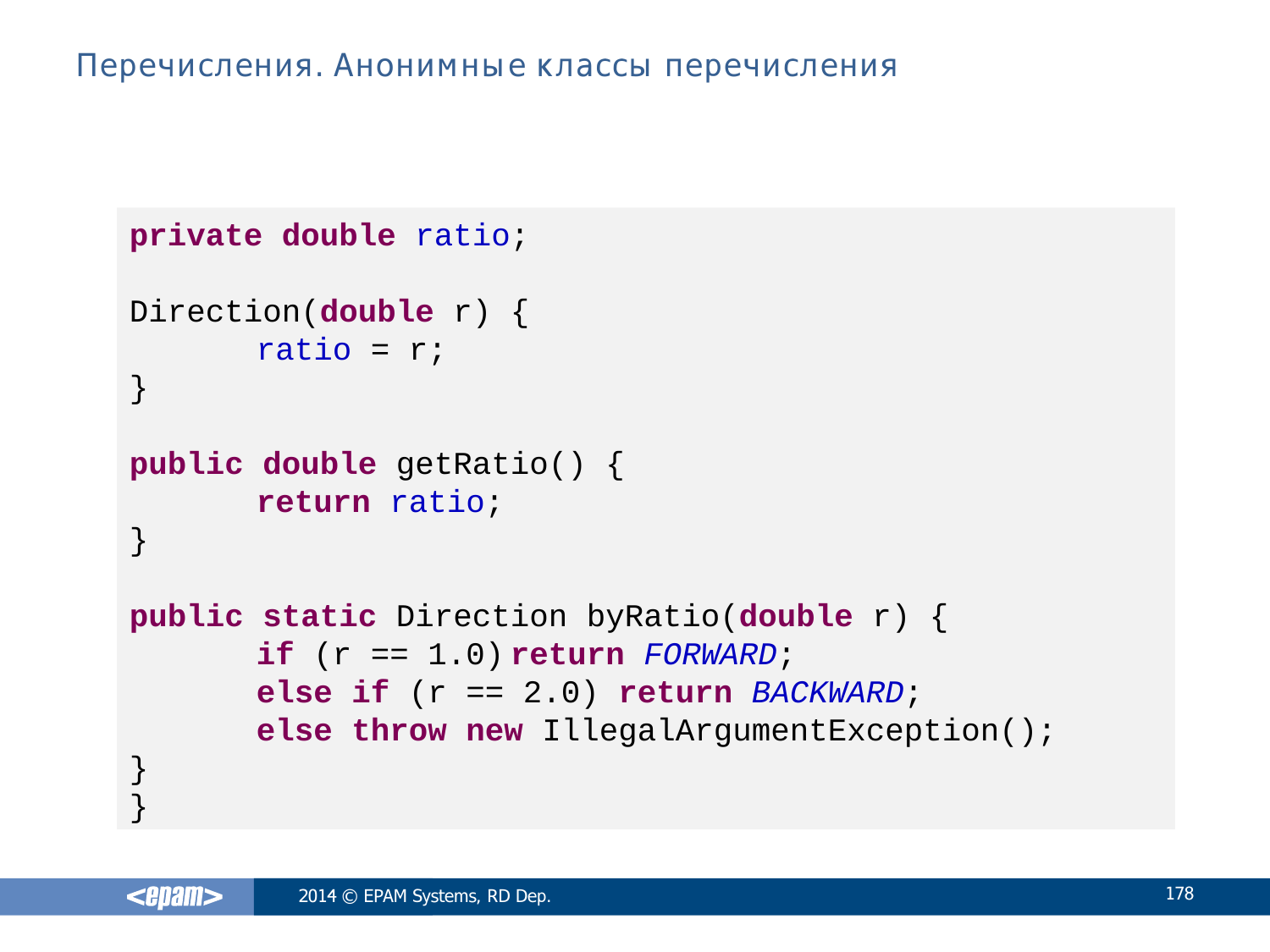

# Перечисления. Анонимные классы перечисления
private double ratio;

Direction(double r) {
	ratio = r;
}

public double getRatio() {
	return ratio;
}

public static Direction byRatio(double r) {
	if (r == 1.0)	return FORWARD;
	else if (r == 2.0) return BACKWARD;
	else throw new IllegalArgumentException();
}
}
178
2014 © EPAM Systems, RD Dep.